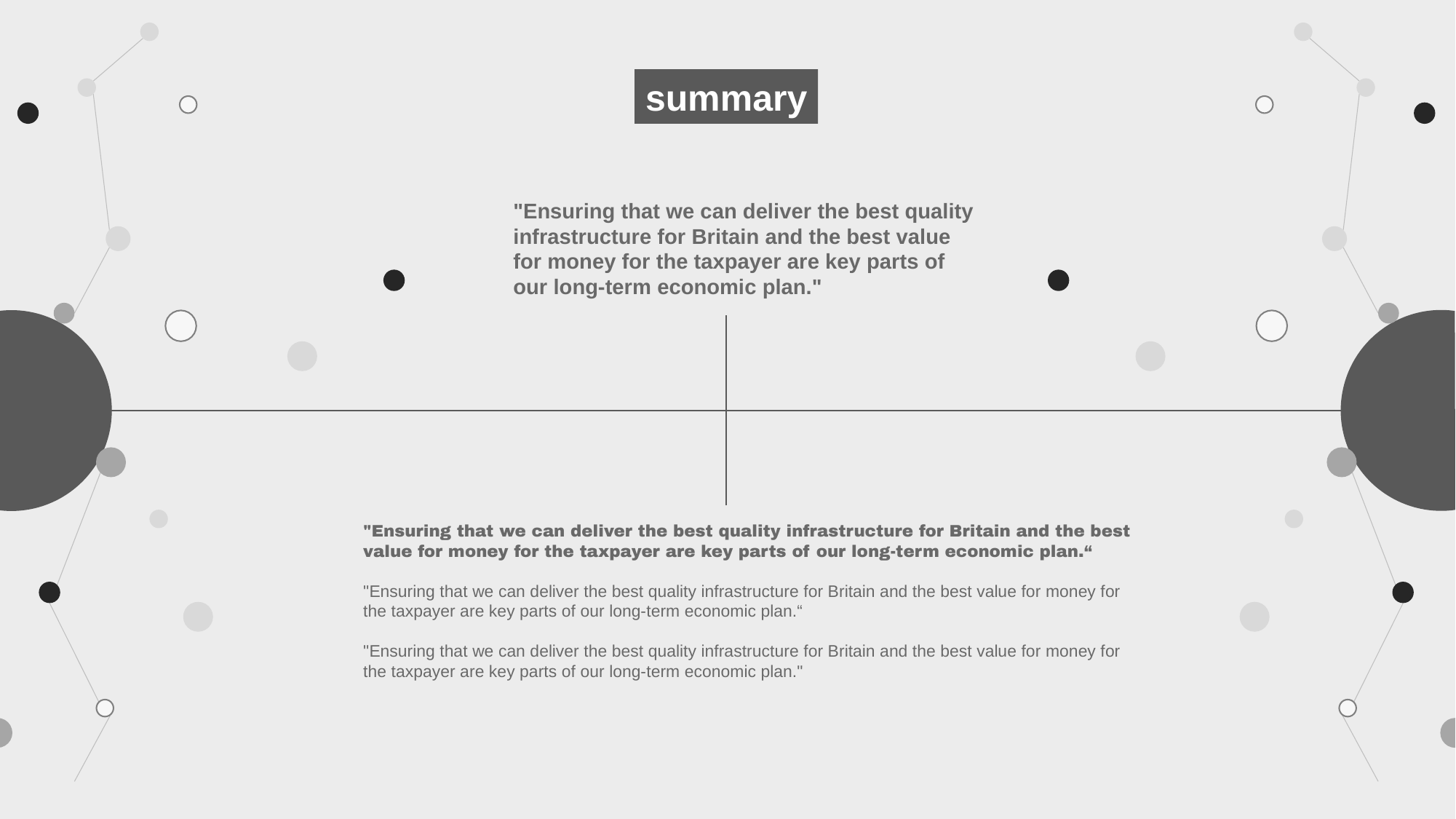

summary

"Ensuring that we can deliver the best quality infrastructure for Britain and the best value for money for the taxpayer are key parts of our long-term economic plan."

"Ensuring that we can deliver the best quality infrastructure for Britain and the best value for money for the taxpayer are key parts of our long-term economic plan.“

"Ensuring that we can deliver the best quality infrastructure for Britain and the best value for money for the taxpayer are key parts of our long-term economic plan.“

"Ensuring that we can deliver the best quality infrastructure for Britain and the best value for money for the taxpayer are key parts of our long-term economic plan."